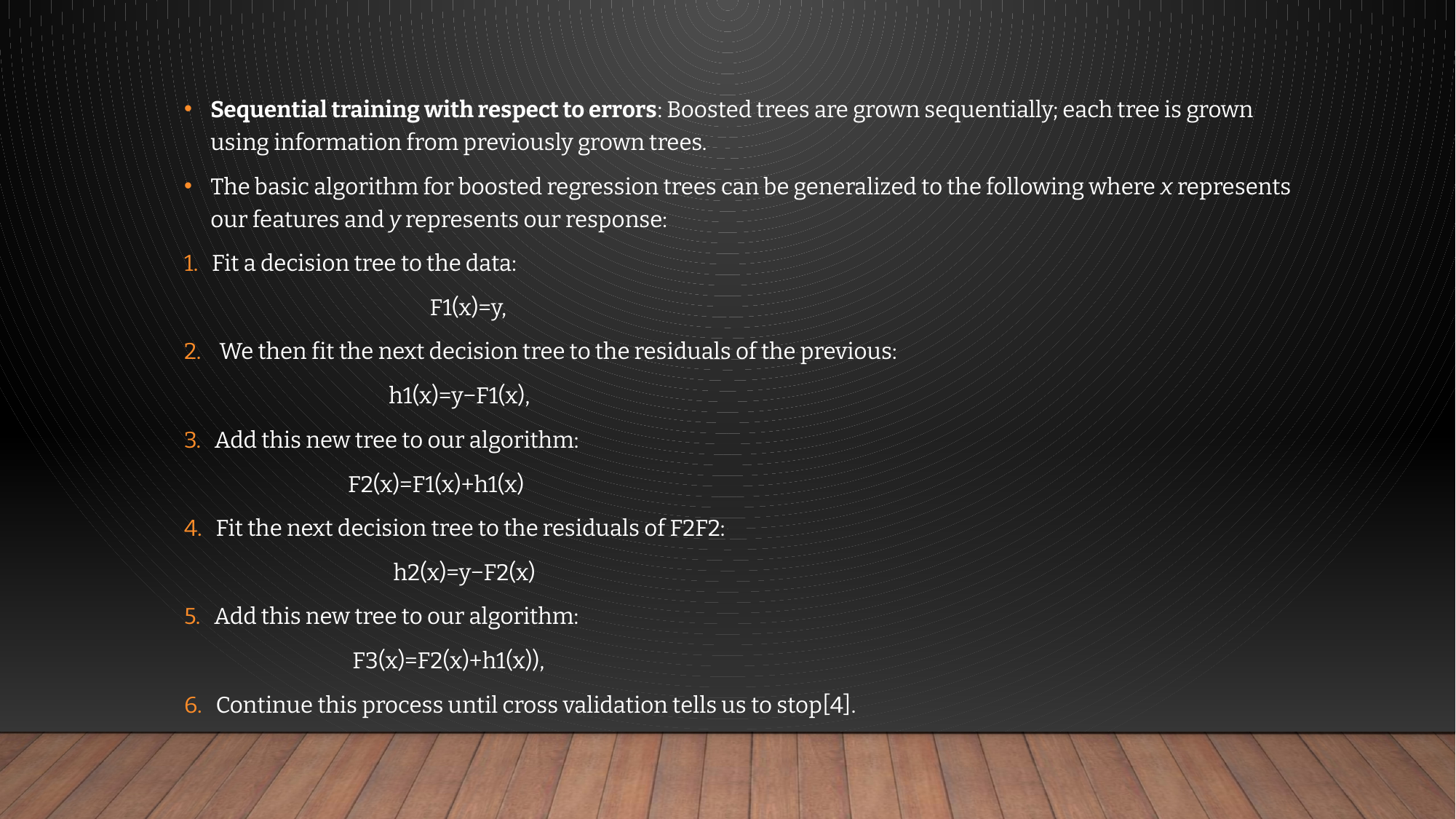

Sequential training with respect to errors: Boosted trees are grown sequentially; each tree is grown using information from previously grown trees.
The basic algorithm for boosted regression trees can be generalized to the following where x represents our features and y represents our response:
1.   Fit a decision tree to the data:
			F1(x)=y,
2.    We then fit the next decision tree to the residuals of the previous:
		         h1(x)=y−F1(x),
3.   Add this new tree to our algorithm:
		F2(x)=F1(x)+h1(x)
4.   Fit the next decision tree to the residuals of F2F2:
  	                            h2(x)=y−F2(x)
5.   Add this new tree to our algorithm:
		 F3(x)=F2(x)+h1(x)),
6.   Continue this process until cross validation tells us to stop[4].

#